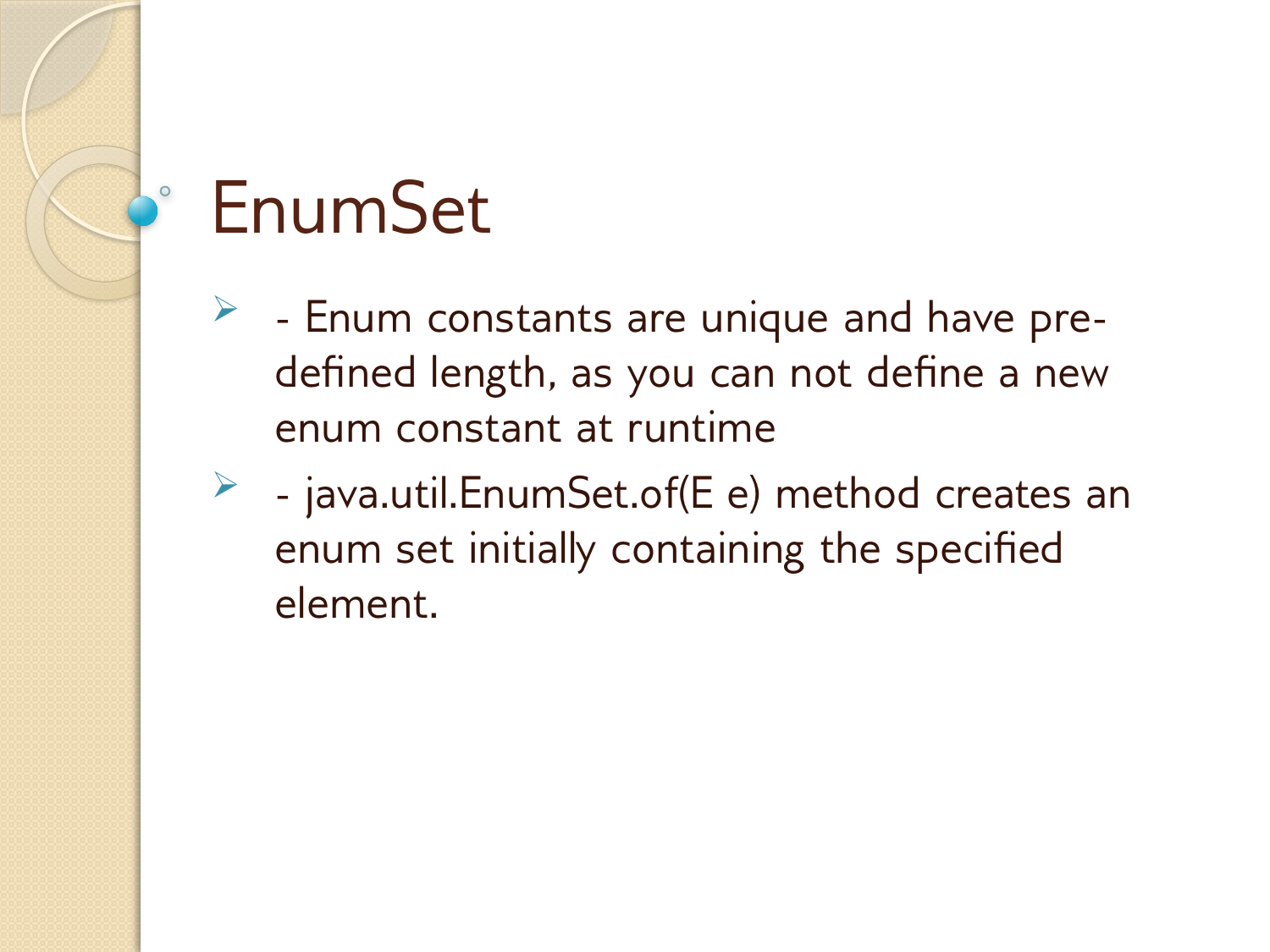

# EnumSet
- Enum constants are unique and have pre-defined length, as you can not define a new enum constant at runtime
- java.util.EnumSet.of(E e) method creates an enum set initially containing the specified element.